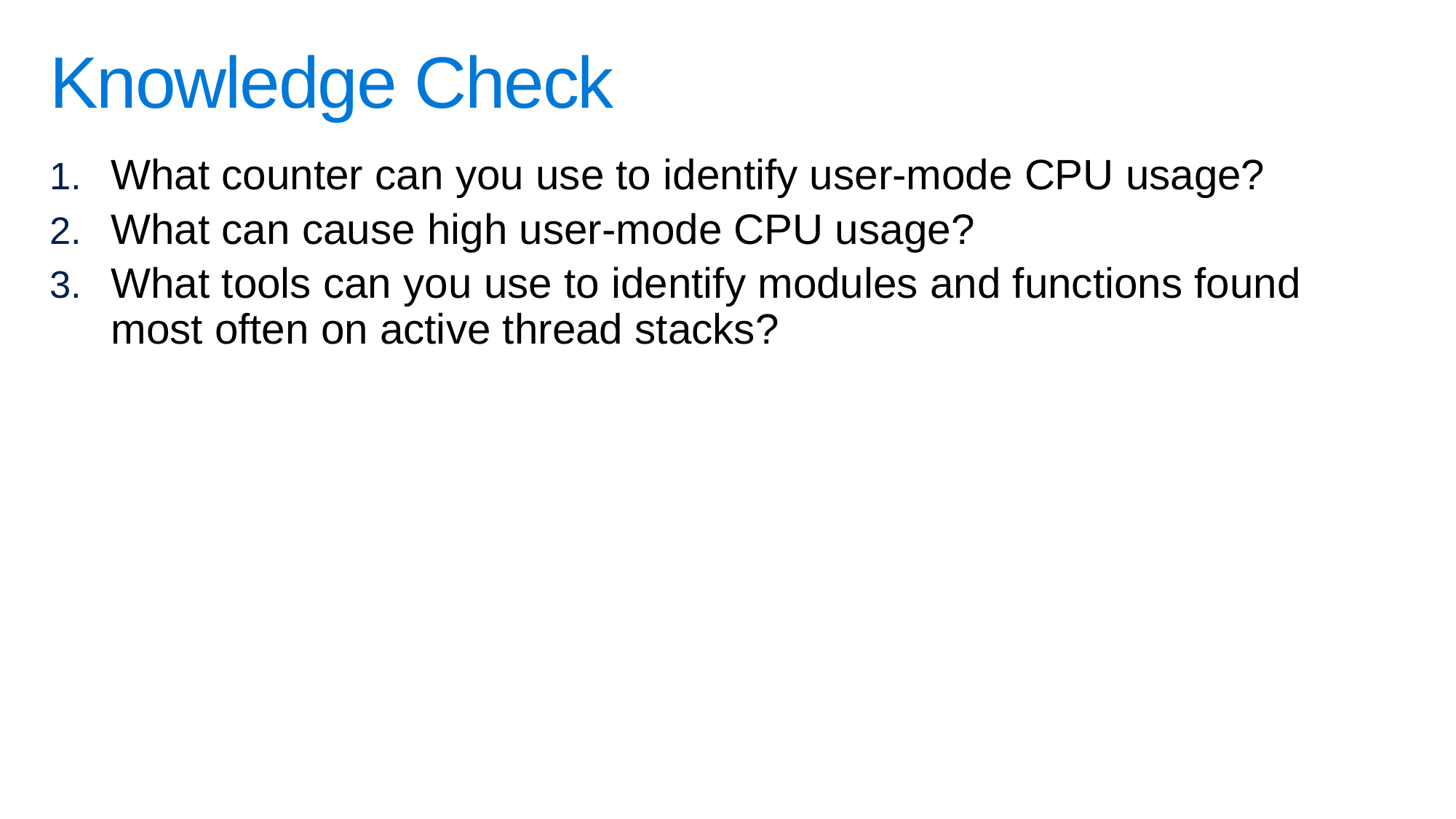

# Knowledge Check
What counter can you use to identify user-mode CPU usage?
What can cause high user-mode CPU usage?
What tools can you use to identify modules and functions found most often on active thread stacks?